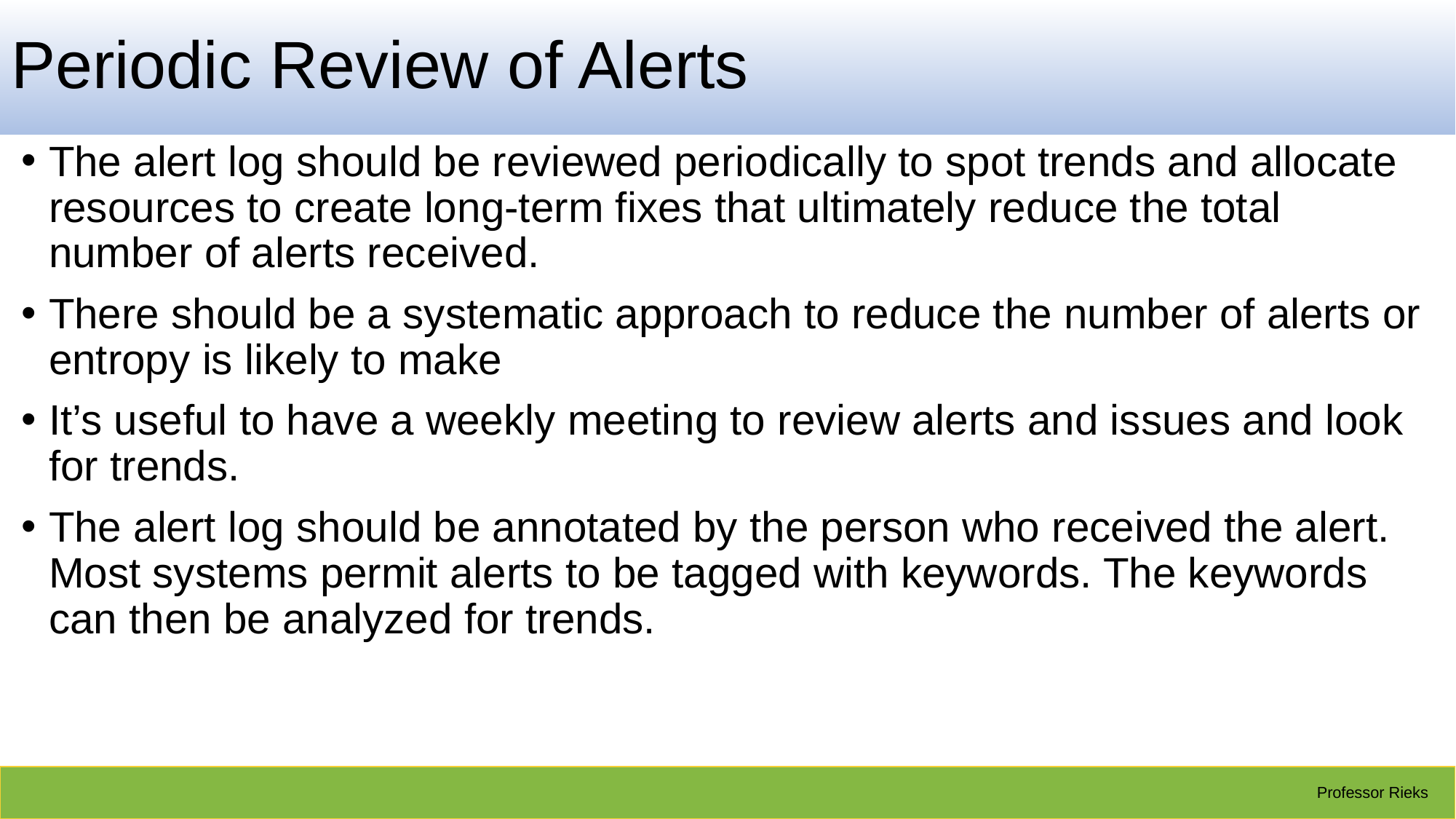

# Periodic Review of Alerts
The alert log should be reviewed periodically to spot trends and allocate resources to create long-term fixes that ultimately reduce the total number of alerts received.
There should be a systematic approach to reduce the number of alerts or entropy is likely to make
It’s useful to have a weekly meeting to review alerts and issues and look for trends.
The alert log should be annotated by the person who received the alert. Most systems permit alerts to be tagged with keywords. The keywords can then be analyzed for trends.